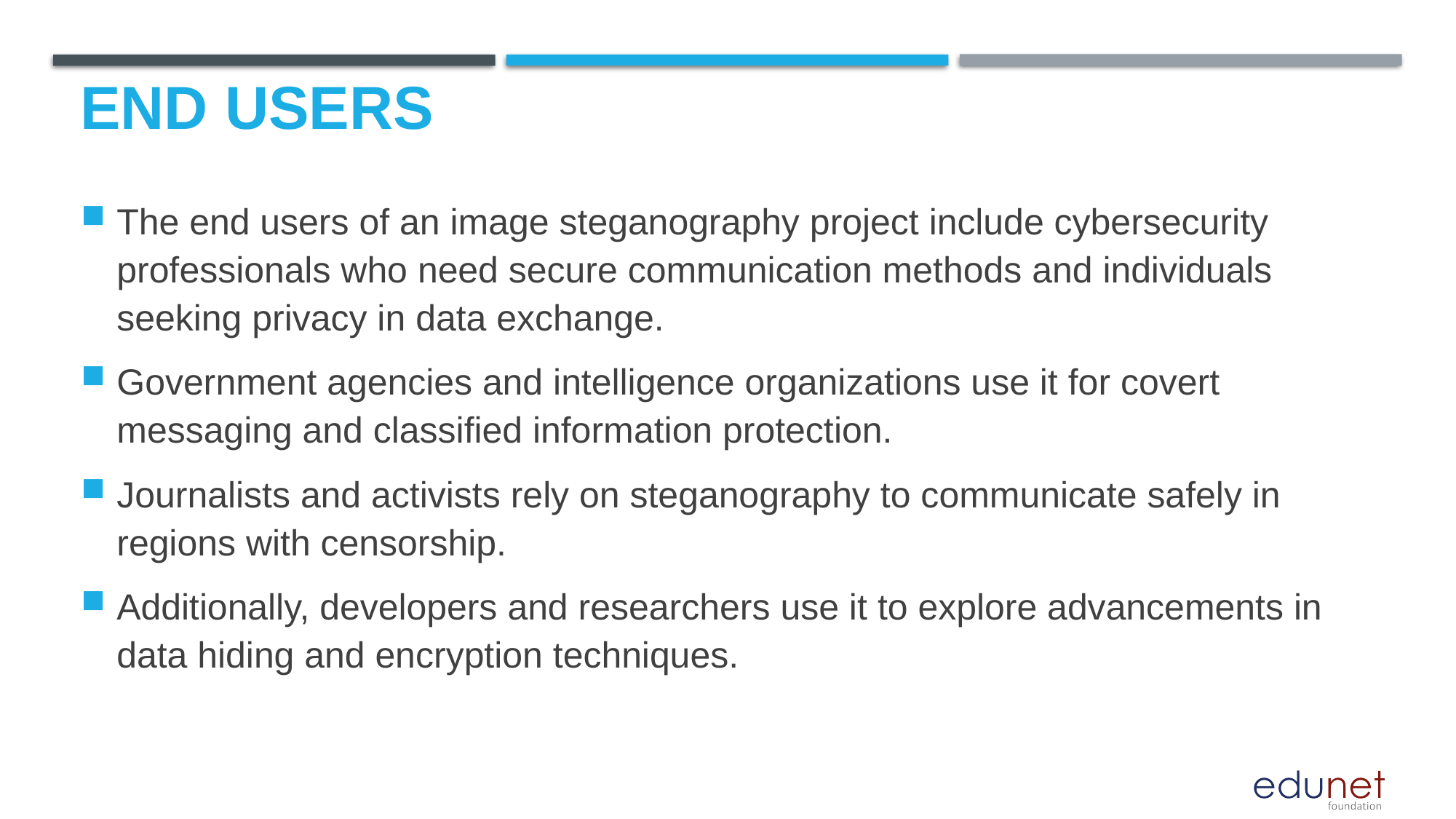

# End users
The end users of an image steganography project include cybersecurity professionals who need secure communication methods and individuals seeking privacy in data exchange.
Government agencies and intelligence organizations use it for covert messaging and classified information protection.
Journalists and activists rely on steganography to communicate safely in regions with censorship.
Additionally, developers and researchers use it to explore advancements in data hiding and encryption techniques.